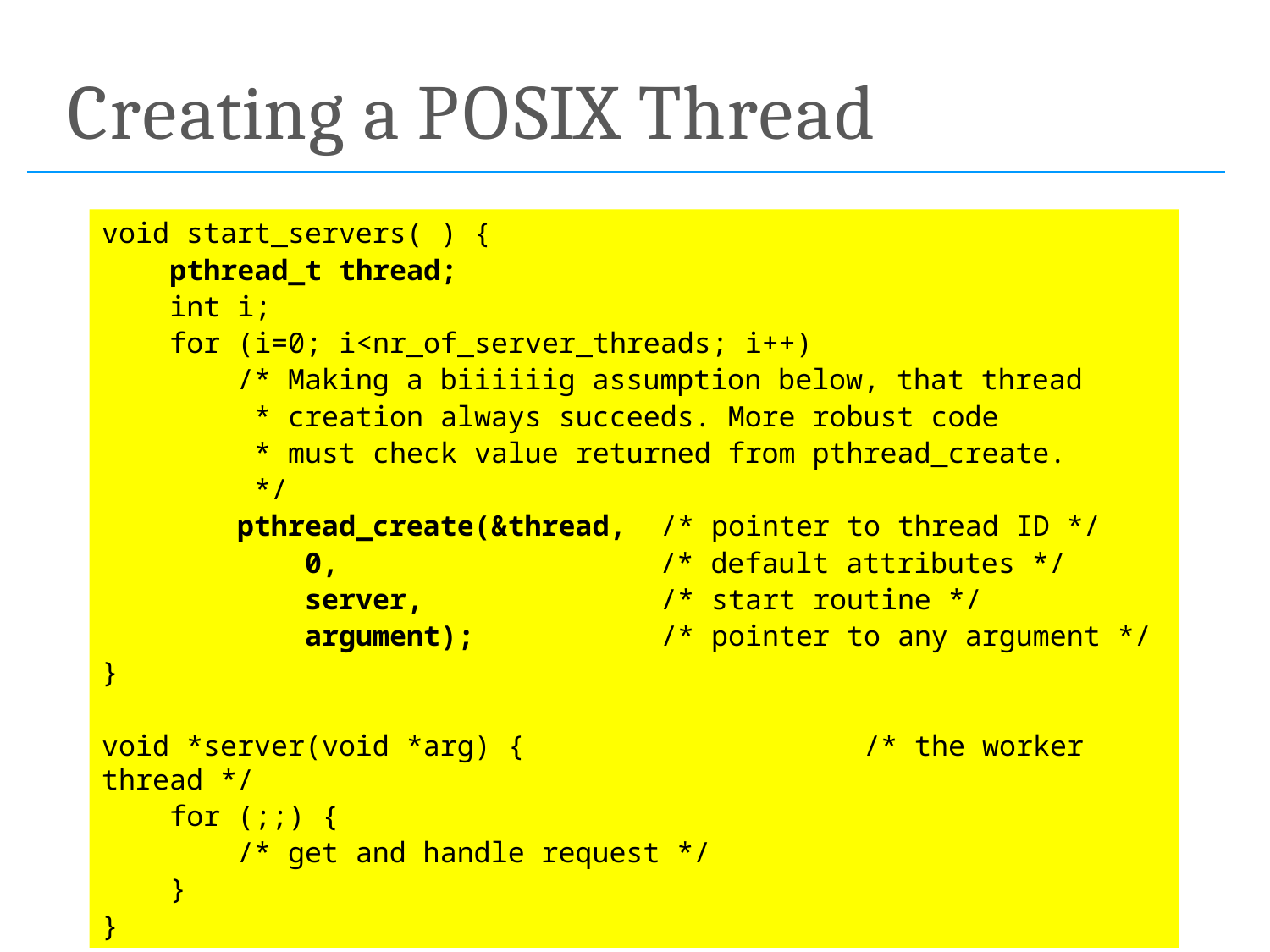

# Creating a POSIX Thread
void start_servers( ) {
    pthread_t thread;
    int i;
    for (i=0; i<nr_of_server_threads; i++)
        /* Making a biiiiiig assumption below, that thread
         * creation always succeeds. More robust code
         * must check value returned from pthread_create.
         */
        pthread_create(&thread,  /* pointer to thread ID */
            0,                   /* default attributes */
            server,              /* start routine */
            argument);           /* pointer to any argument */
}

void *server(void *arg) {			/* the worker thread */
    for (;;) {
        /* get and handle request */
    }
}